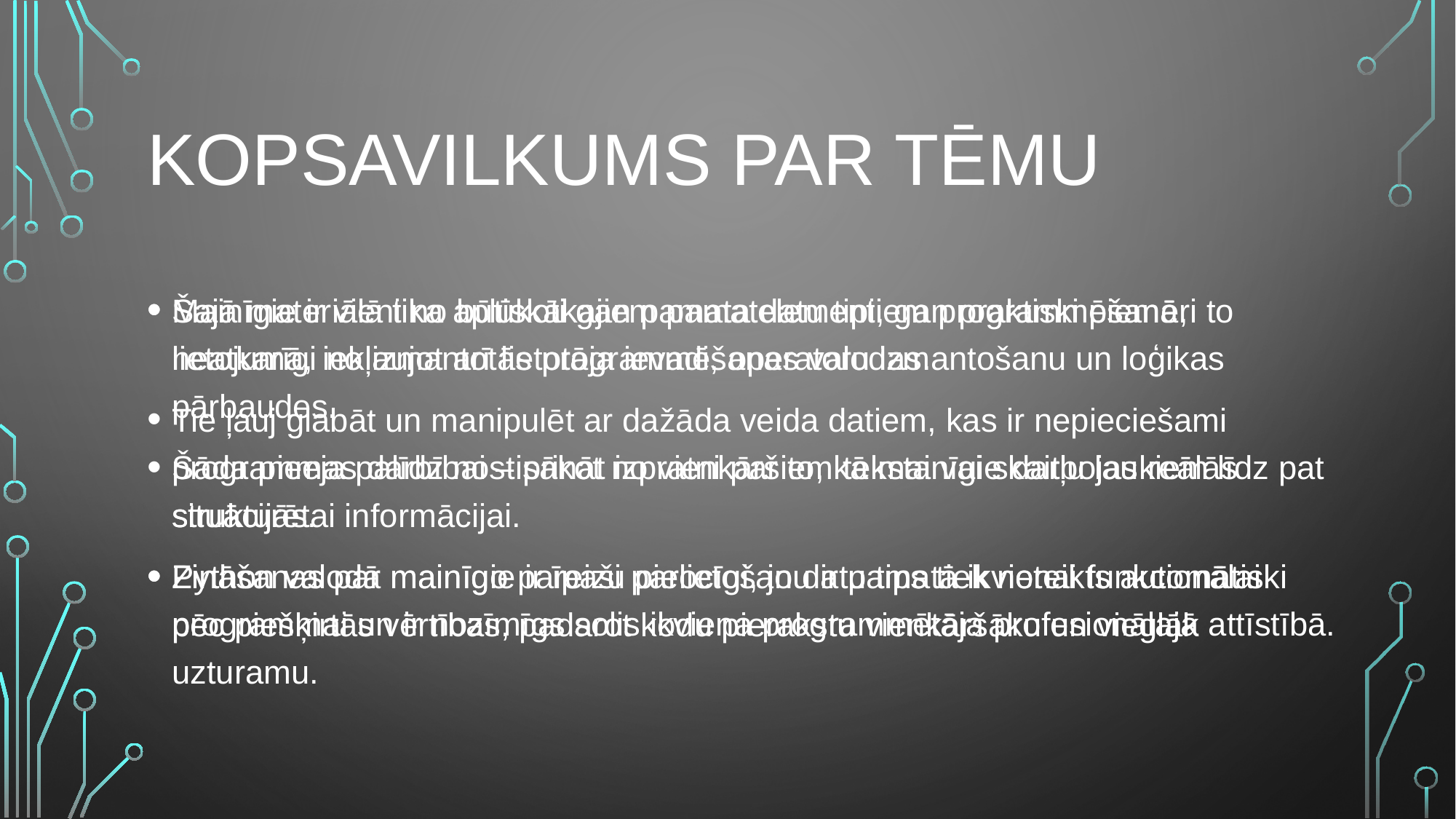

# Kopsavilkums par tēmu
Šajā materiālā tika aplūkoti gan pamata datu tipi, gan praktiski piemēri to lietojumā, iekļaujot arī lietotāja ievadi, operatoru izmantošanu un loģikas pārbaudes.
Šāda pieeja palīdz nostiprināt izpratni par to, kā mainīgie darbojas reālās situācijās.
Zināšanas par mainīgo pareizu pielietošanu ir pamatā ikvienai funkcionālai programmai un ir nozīmīgs solis ikviena programmētāja profesionālajā attīstībā.
Mainīgie ir vieni no būtiskākajiem pamatelementiem programmēšanā, neatkarīgi no izmantotās programmēšanas valodas.
Tie ļauj glabāt un manipulēt ar dažāda veida datiem, kas ir nepieciešami programmas darbībai – sākot no vienkāršiem teksta vai skaitļu laukiem līdz pat strukturētai informācijai.
Python valodā mainīgie ir īpaši parocīgi, jo datu tips tiek noteikts automātiski pēc piešķirtās vērtības, padarot kodu pierakstu vienkāršāku un vieglāk uzturamu.